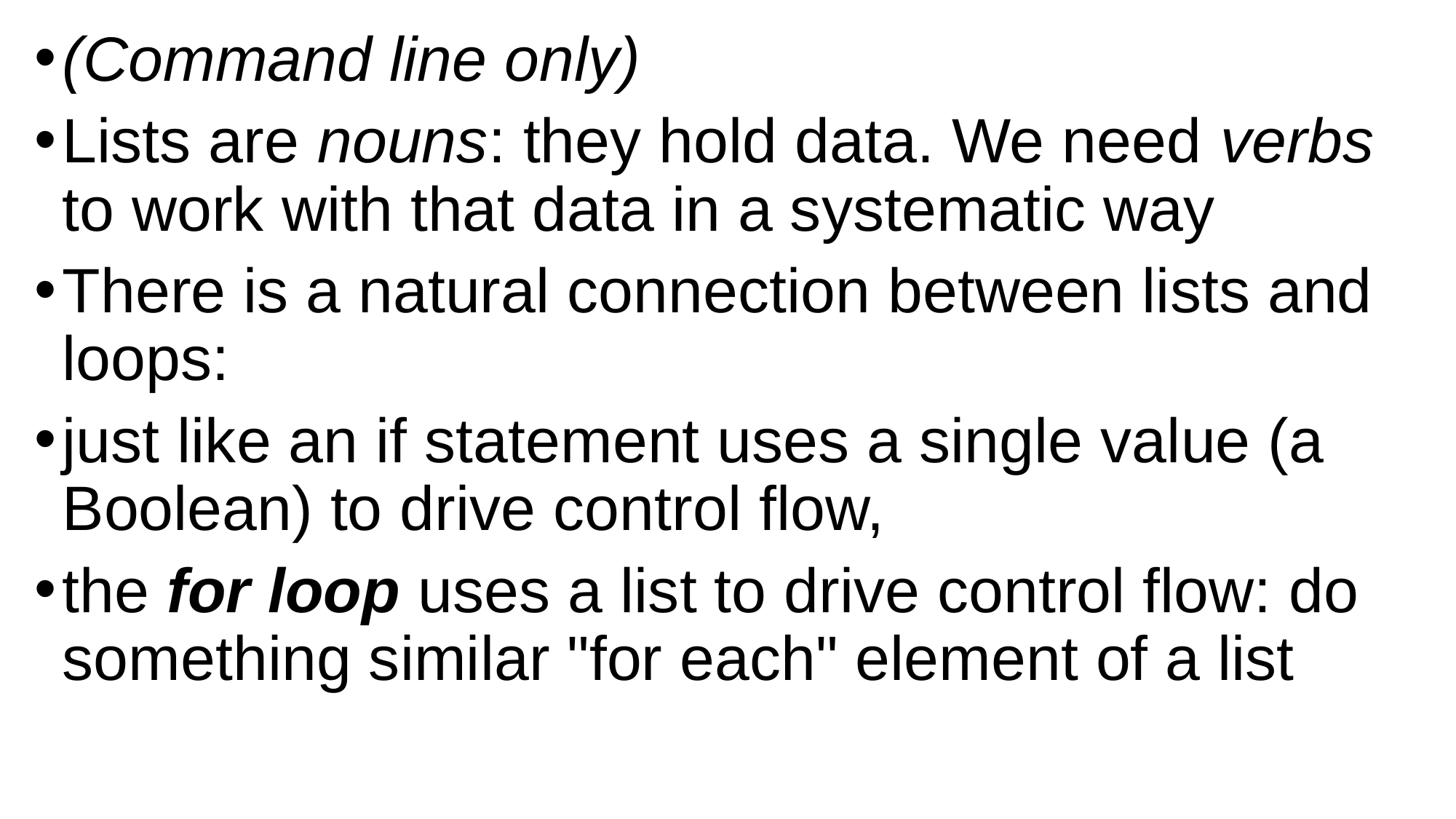

(Command line only)
Lists are nouns: they hold data. We need verbs to work with that data in a systematic way
There is a natural connection between lists and loops:
just like an if statement uses a single value (a Boolean) to drive control flow,
the for loop uses a list to drive control flow: do something similar "for each" element of a list